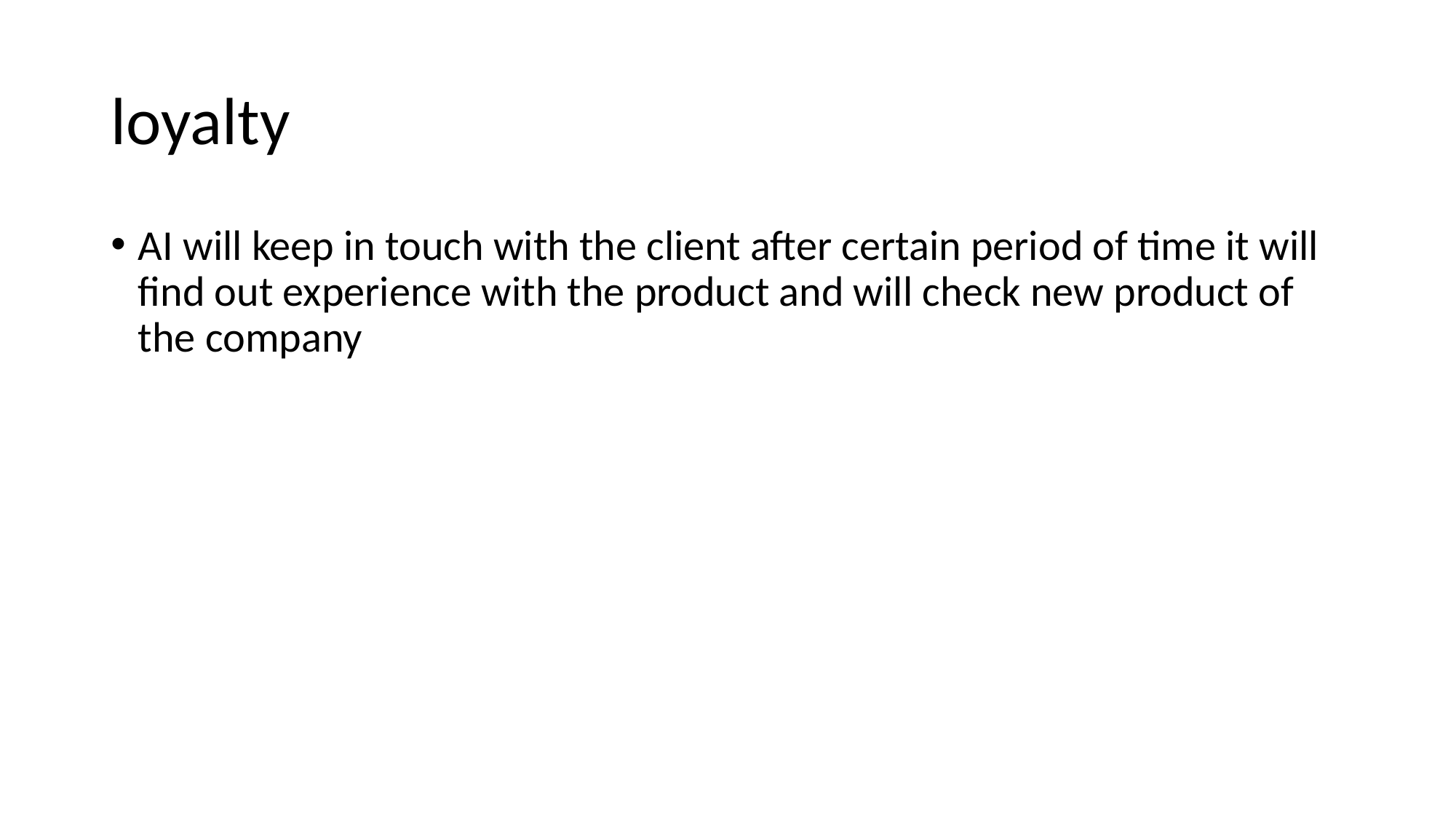

# loyalty
AI will keep in touch with the client after certain period of time it will find out experience with the product and will check new product of the company